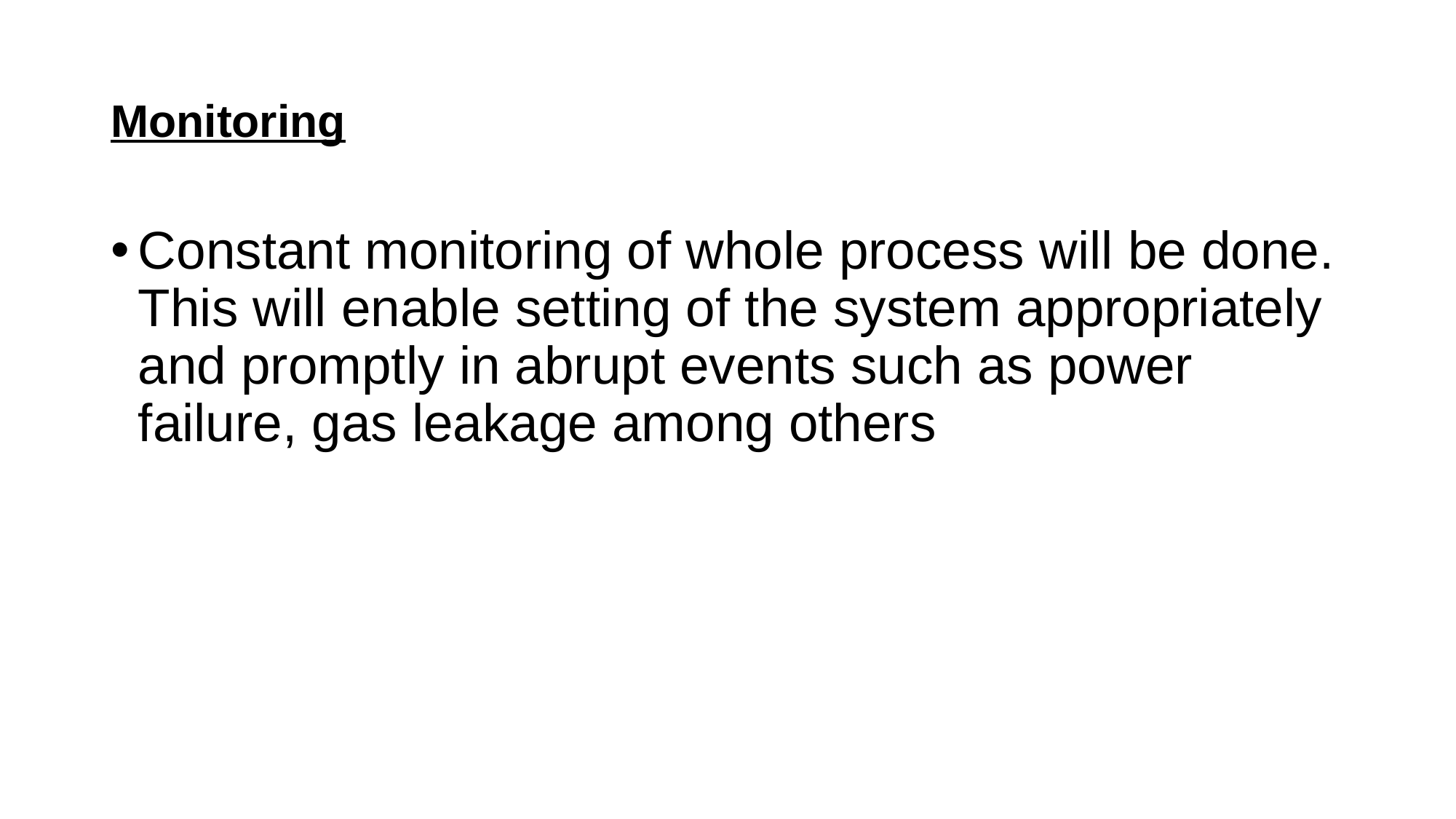

# Monitoring
Constant monitoring of whole process will be done. This will enable setting of the system appropriately and promptly in abrupt events such as power failure, gas leakage among others